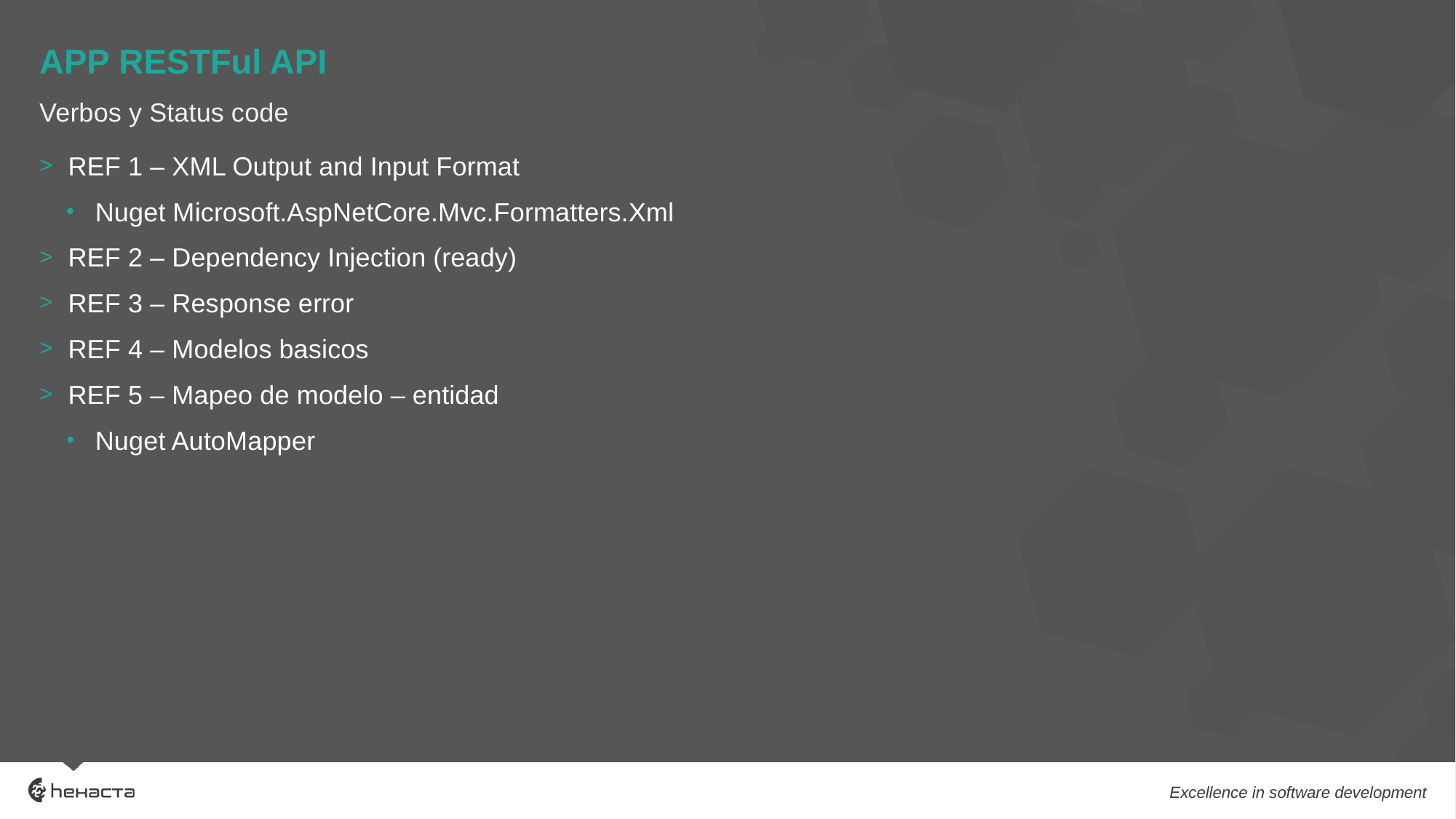

# APP RESTFul API
Verbos y Status code
REF 1 – XML Output and Input Format
Nuget Microsoft.AspNetCore.Mvc.Formatters.Xml
REF 2 – Dependency Injection (ready)
REF 3 – Response error
REF 4 – Modelos basicos
REF 5 – Mapeo de modelo – entidad
Nuget AutoMapper